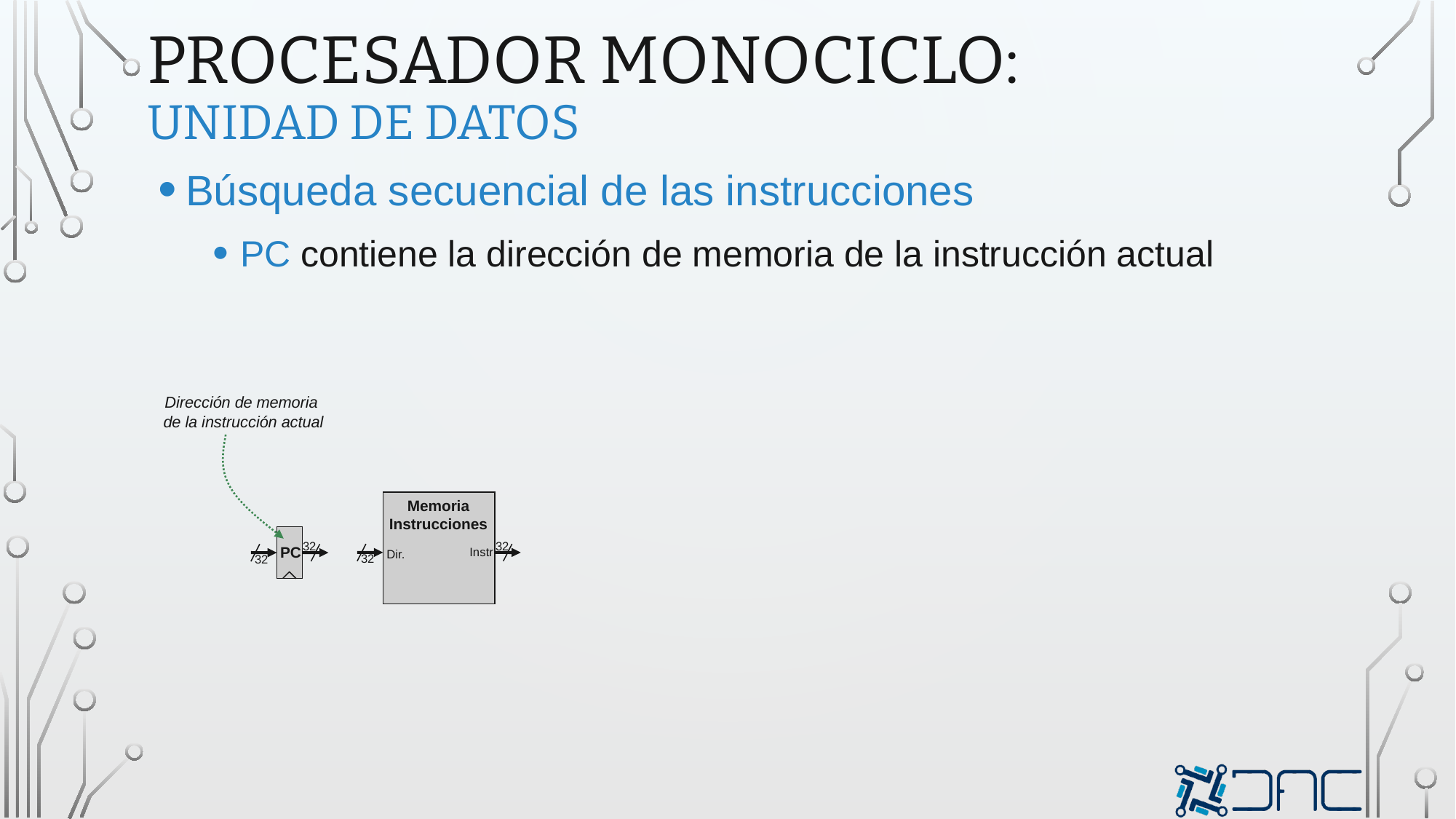

# procesador monociclo: unidad de datos
Búsqueda secuencial de las instrucciones
PC contiene la dirección de memoria de la instrucción actual
Dirección de memoria
de la instrucción actual

Memoria
Instrucciones

32
Instr
Dir.

32

32
PC

32